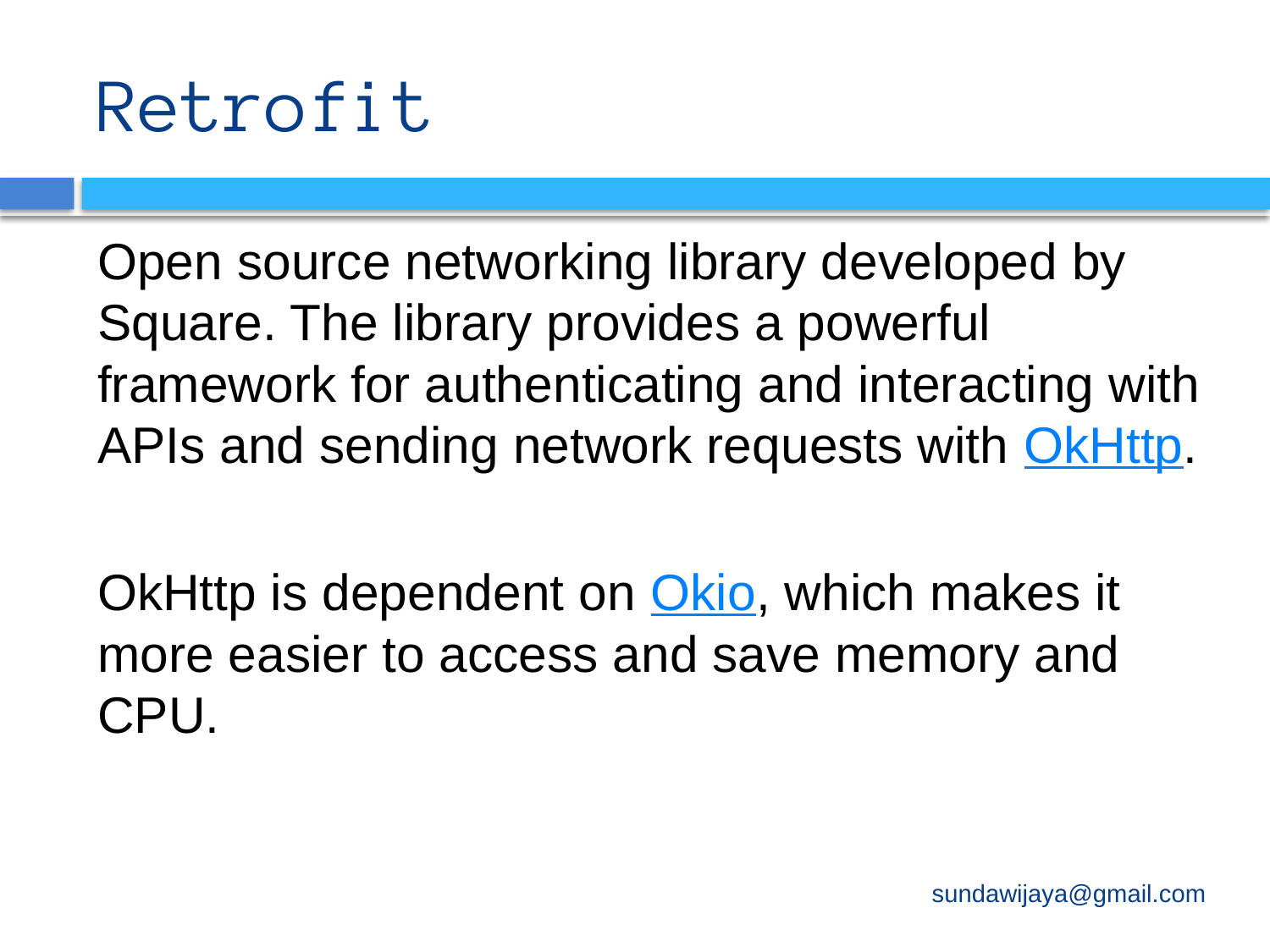

# Retrofit
Open source networking library developed by Square. The library provides a powerful framework for authenticating and interacting with APIs and sending network requests with OkHttp.

OkHttp is dependent on Okio, which makes it more easier to access and save memory and CPU.
sundawijaya@gmail.com